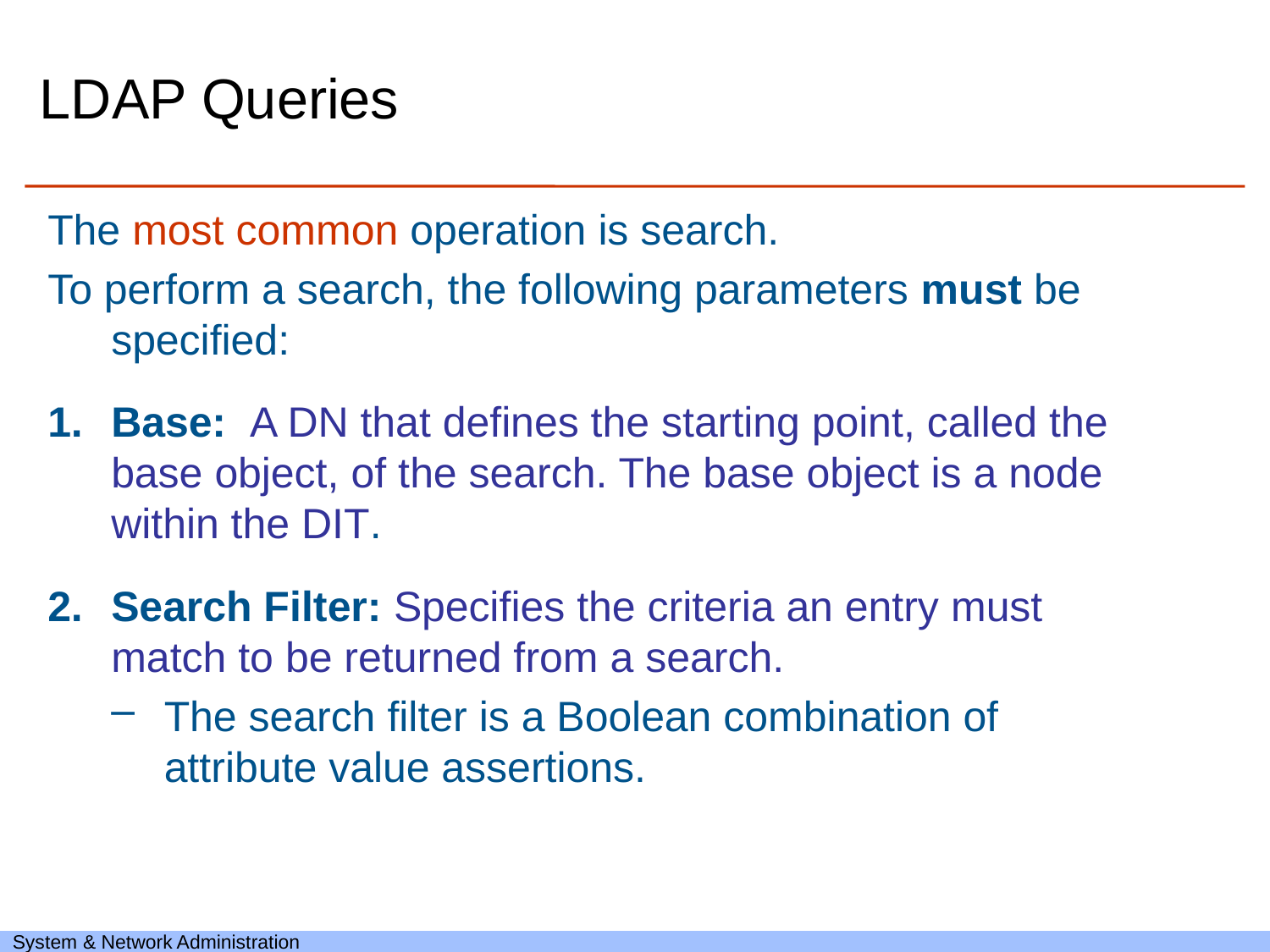

# LDAP Queries
The most common operation is search.
To perform a search, the following parameters must be specified:
Base:  A DN that defines the starting point, called the base object, of the search. The base object is a node within the DIT.
Search Filter: Specifies the criteria an entry must match to be returned from a search.
The search filter is a Boolean combination of attribute value assertions.